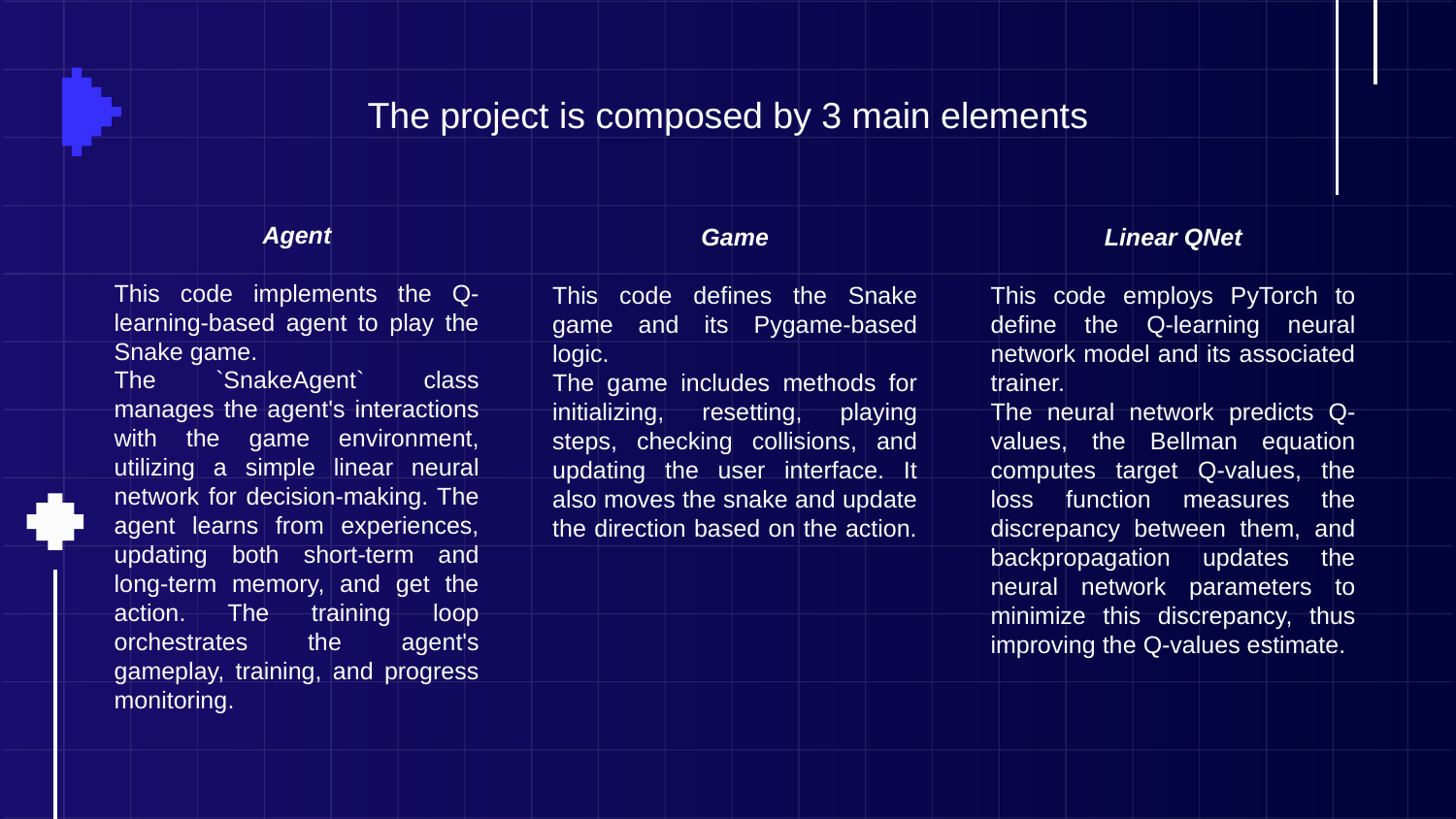

# The project is composed by 3 main elements
Agent

This code implements the Q-learning-based agent to play the Snake game.
The `SnakeAgent` class manages the agent's interactions with the game environment, utilizing a simple linear neural network for decision-making. The agent learns from experiences, updating both short-term and long-term memory, and get the action. The training loop orchestrates the agent's gameplay, training, and progress monitoring.
Game

This code defines the Snake game and its Pygame-based logic.
The game includes methods for initializing, resetting, playing steps, checking collisions, and updating the user interface. It also moves the snake and update the direction based on the action.
Linear QNet

This code employs PyTorch to define the Q-learning neural network model and its associated trainer.
The neural network predicts Q-values, the Bellman equation computes target Q-values, the loss function measures the discrepancy between them, and backpropagation updates the neural network parameters to minimize this discrepancy, thus improving the Q-values estimate.